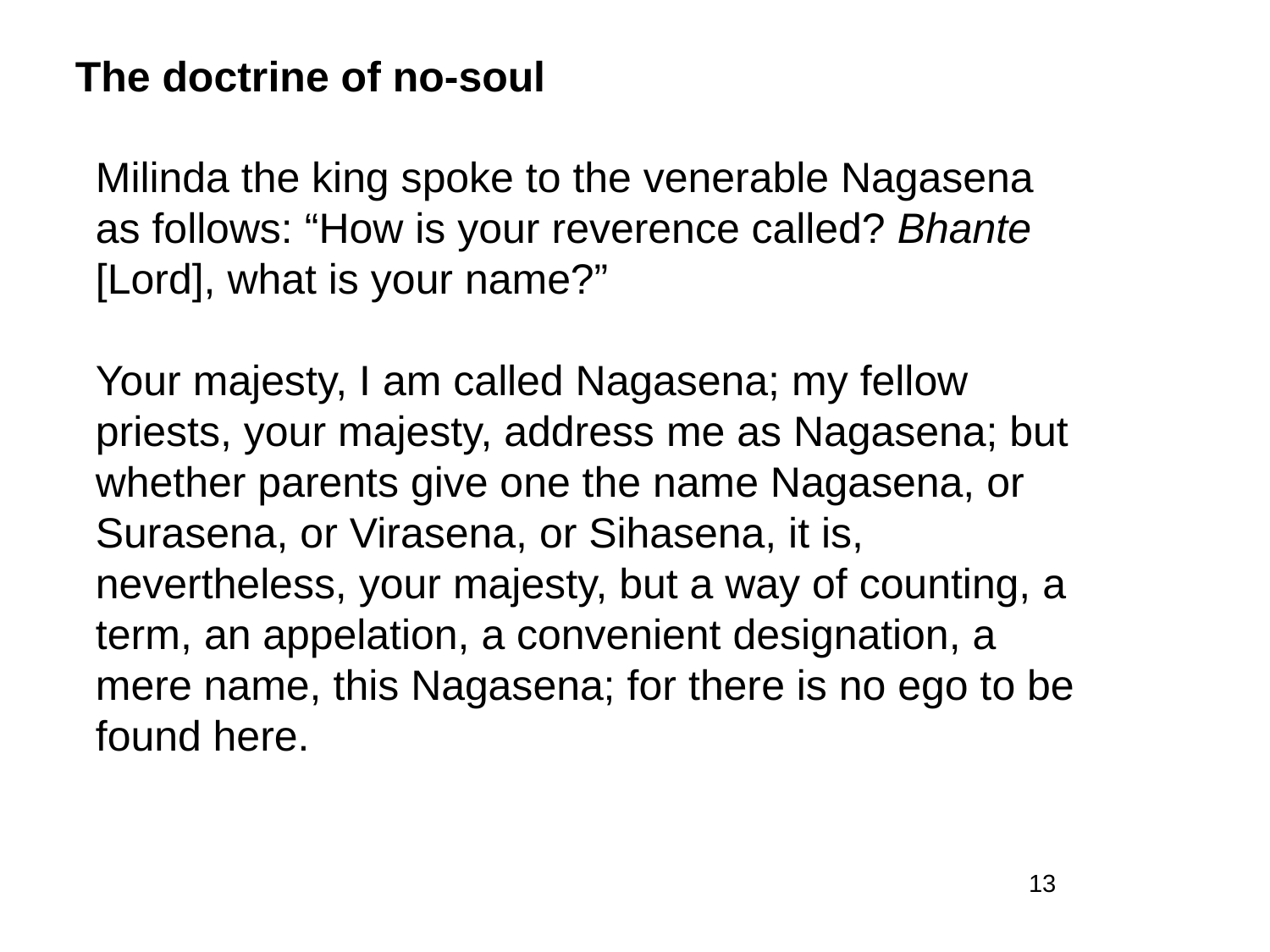

The doctrine of no-soul
Milinda the king spoke to the venerable Nagasena as follows: “How is your reverence called? Bhante [Lord], what is your name?”

Your majesty, I am called Nagasena; my fellow priests, your majesty, address me as Nagasena; but whether parents give one the name Nagasena, or Surasena, or Virasena, or Sihasena, it is, nevertheless, your majesty, but a way of counting, a term, an appelation, a convenient designation, a mere name, this Nagasena; for there is no ego to be found here.
13